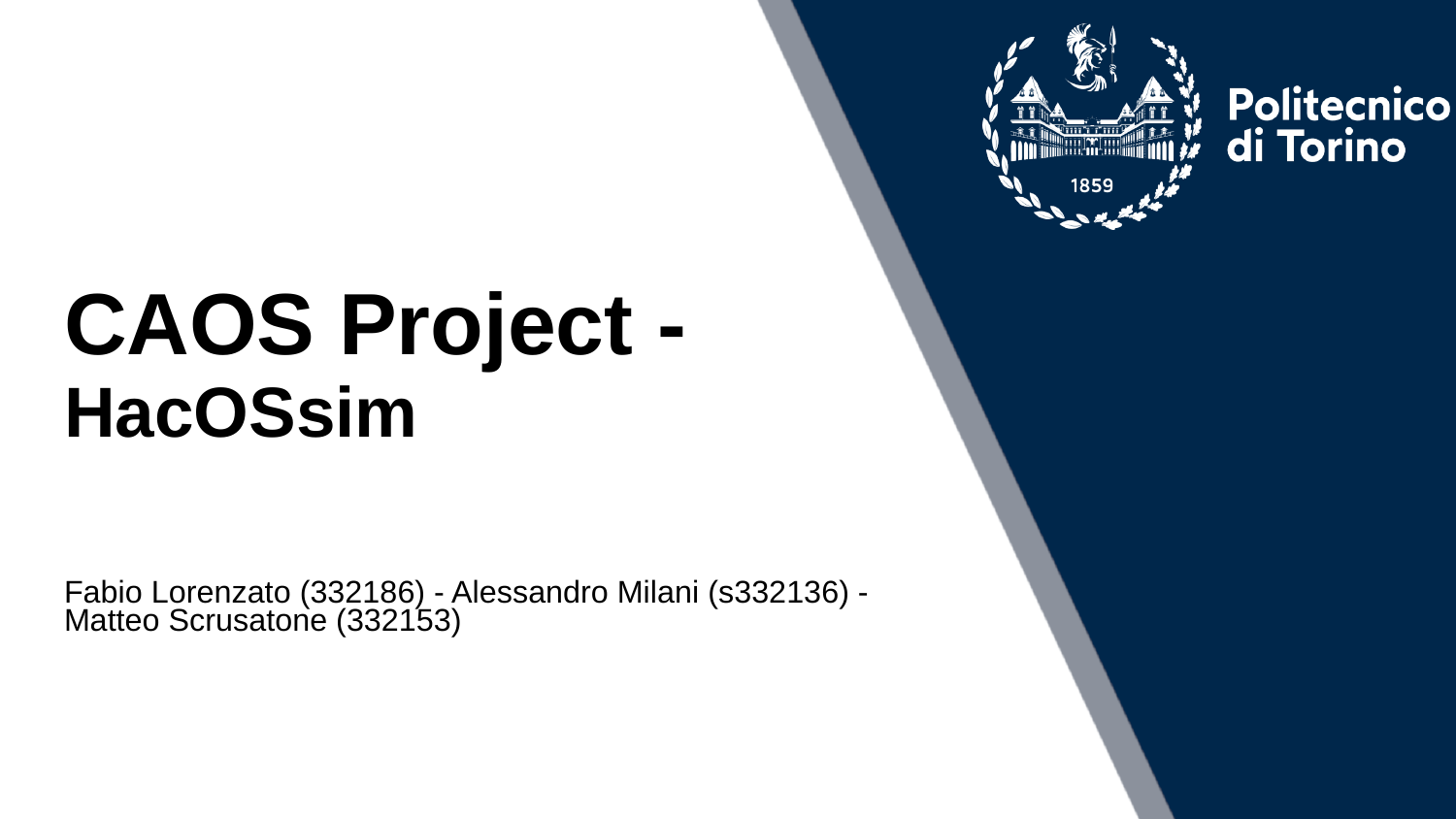

# CAOS Project - HacOSsim
Fabio Lorenzato (332186) - Alessandro Milani (s332136) - Matteo Scrusatone (332153)